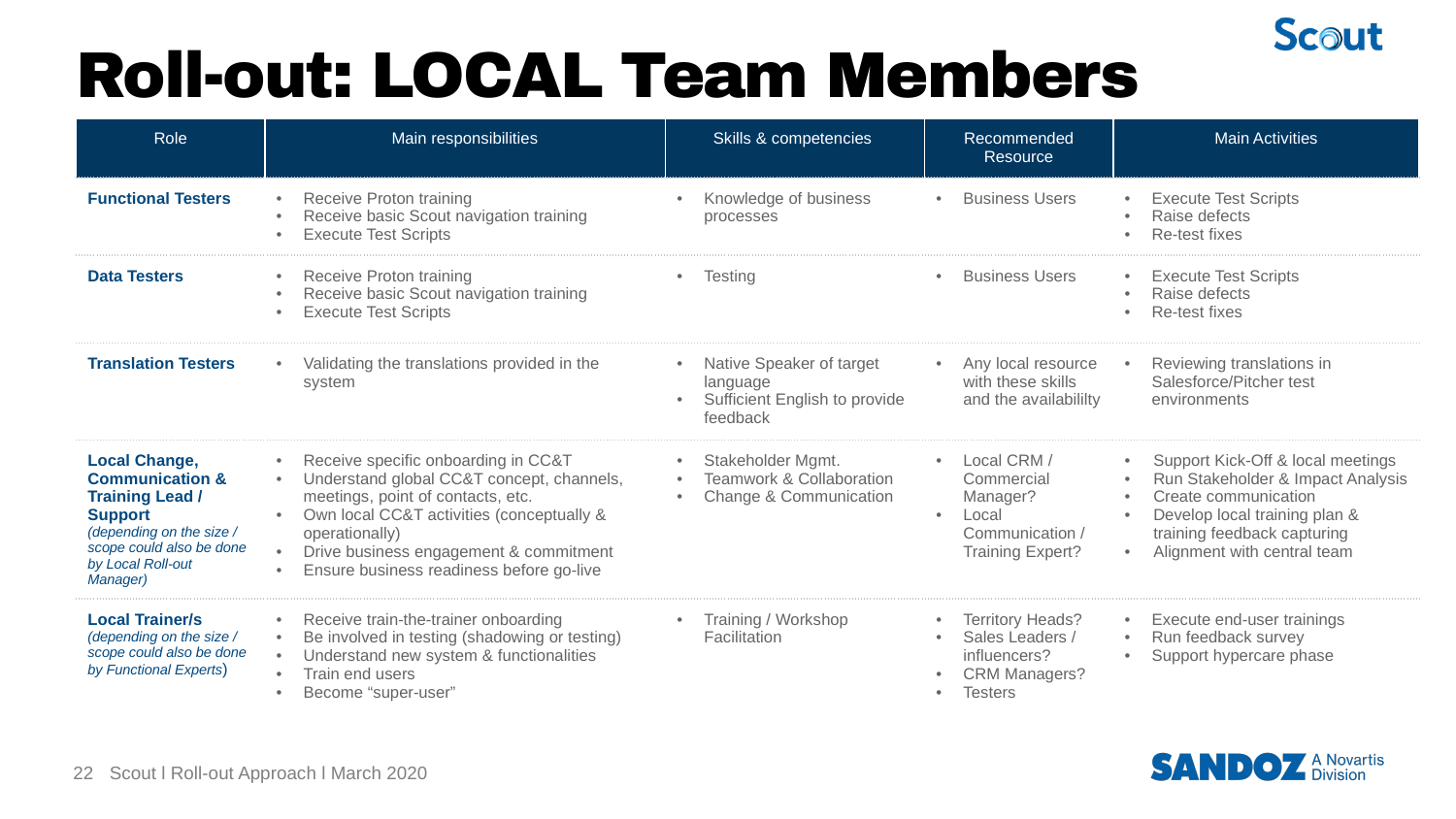

# Roll-out: LOCAL Team Members
| Role | Main responsibilities | Skills & competencies | Recommended Resource | Main Activities |
| --- | --- | --- | --- | --- |
| Functional Testers | Receive Proton training Receive basic Scout navigation training Execute Test Scripts | Knowledge of business processes | Business Users | Execute Test Scripts Raise defects Re-test fixes |
| Data Testers | Receive Proton training Receive basic Scout navigation training Execute Test Scripts | Testing | Business Users | Execute Test Scripts Raise defects Re-test fixes |
| Translation Testers | Validating the translations provided in the system | Native Speaker of target language Sufficient English to provide feedback | Any local resource with these skills and the availabililty | Reviewing translations in Salesforce/Pitcher test environments |
| Local Change, Communication & Training Lead / Support (depending on the size / scope could also be done by Local Roll-out Manager) | Receive specific onboarding in CC&T Understand global CC&T concept, channels, meetings, point of contacts, etc. Own local CC&T activities (conceptually & operationally) Drive business engagement & commitment Ensure business readiness before go-live | Stakeholder Mgmt. Teamwork & Collaboration Change & Communication | Local CRM / Commercial Manager? Local Communication / Training Expert? | Support Kick-Off & local meetings Run Stakeholder & Impact Analysis Create communication Develop local training plan & training feedback capturing Alignment with central team |
| Local Trainer/s (depending on the size / scope could also be done by Functional Experts) | Receive train-the-trainer onboarding Be involved in testing (shadowing or testing) Understand new system & functionalities Train end users Become “super-user” | Training / Workshop Facilitation | Territory Heads? Sales Leaders / influencers? CRM Managers? Testers | Execute end-user trainings Run feedback survey Support hypercare phase |
22
Scout l Roll-out Approach l March 2020